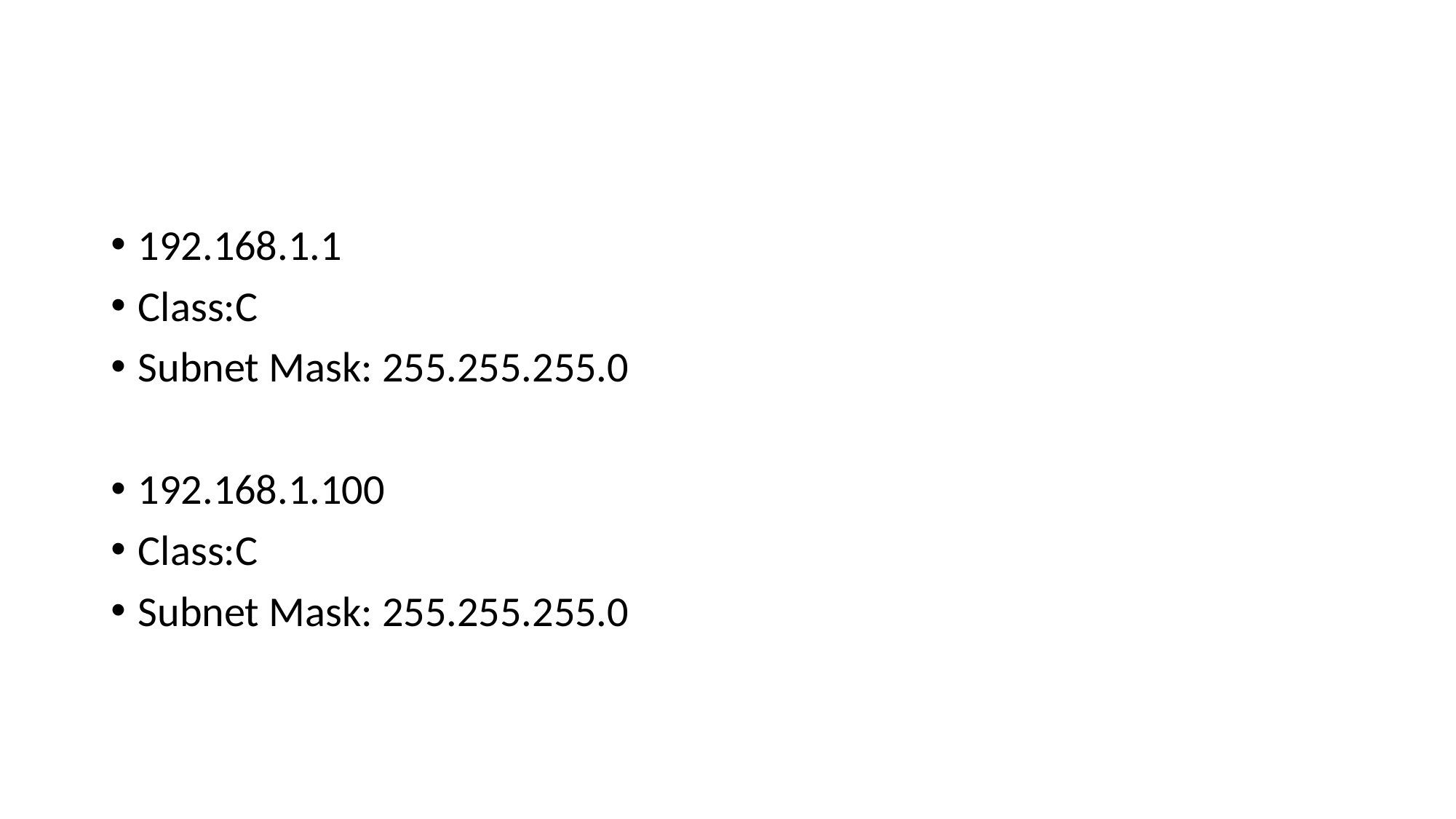

#
192.168.1.1
Class:C
Subnet Mask: 255.255.255.0

192.168.1.100
Class:C
Subnet Mask: 255.255.255.0